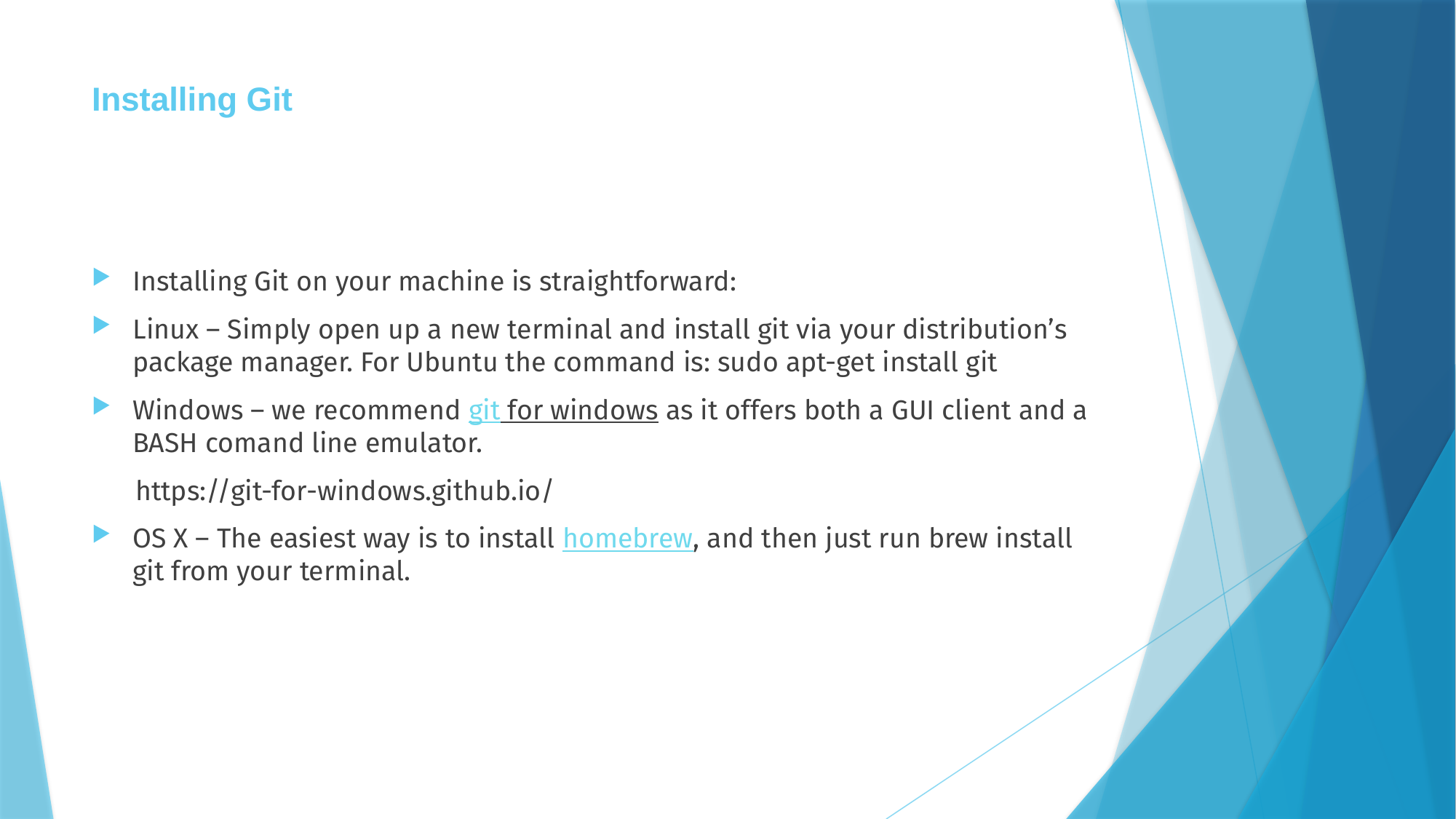

# Installing Git
Installing Git on your machine is straightforward:
Linux – Simply open up a new terminal and install git via your distribution’s package manager. For Ubuntu the command is: sudo apt-get install git
Windows – we recommend git for windows as it offers both a GUI client and a BASH comand line emulator.
      https://git-for-windows.github.io/
OS X – The easiest way is to install homebrew, and then just run brew install git from your terminal.